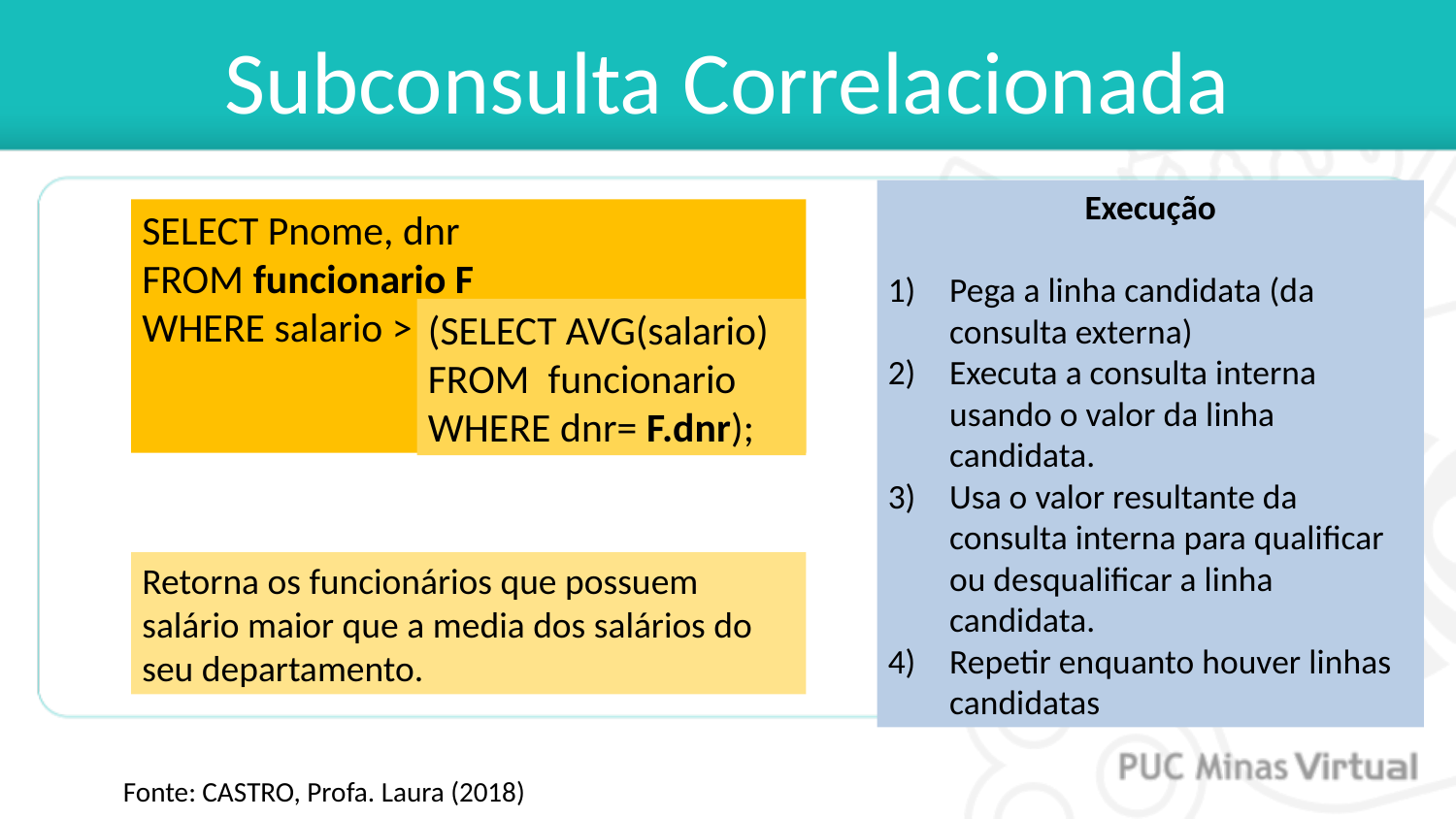

# Subconsulta Correlacionada
Execução

Pega a linha candidata (da consulta externa)
Executa a consulta interna usando o valor da linha candidata.
Usa o valor resultante da consulta interna para qualificar ou desqualificar a linha candidata.
Repetir enquanto houver linhas candidatas
SELECT Pnome, dnr
FROM funcionario F
WHERE salario >

(SELECT AVG(salario)
FROM  funcionario
WHERE dnr= F.dnr);
Retorna os funcionários que possuem salário maior que a media dos salários do seu departamento.
Fonte: CASTRO, Profa. Laura (2018)